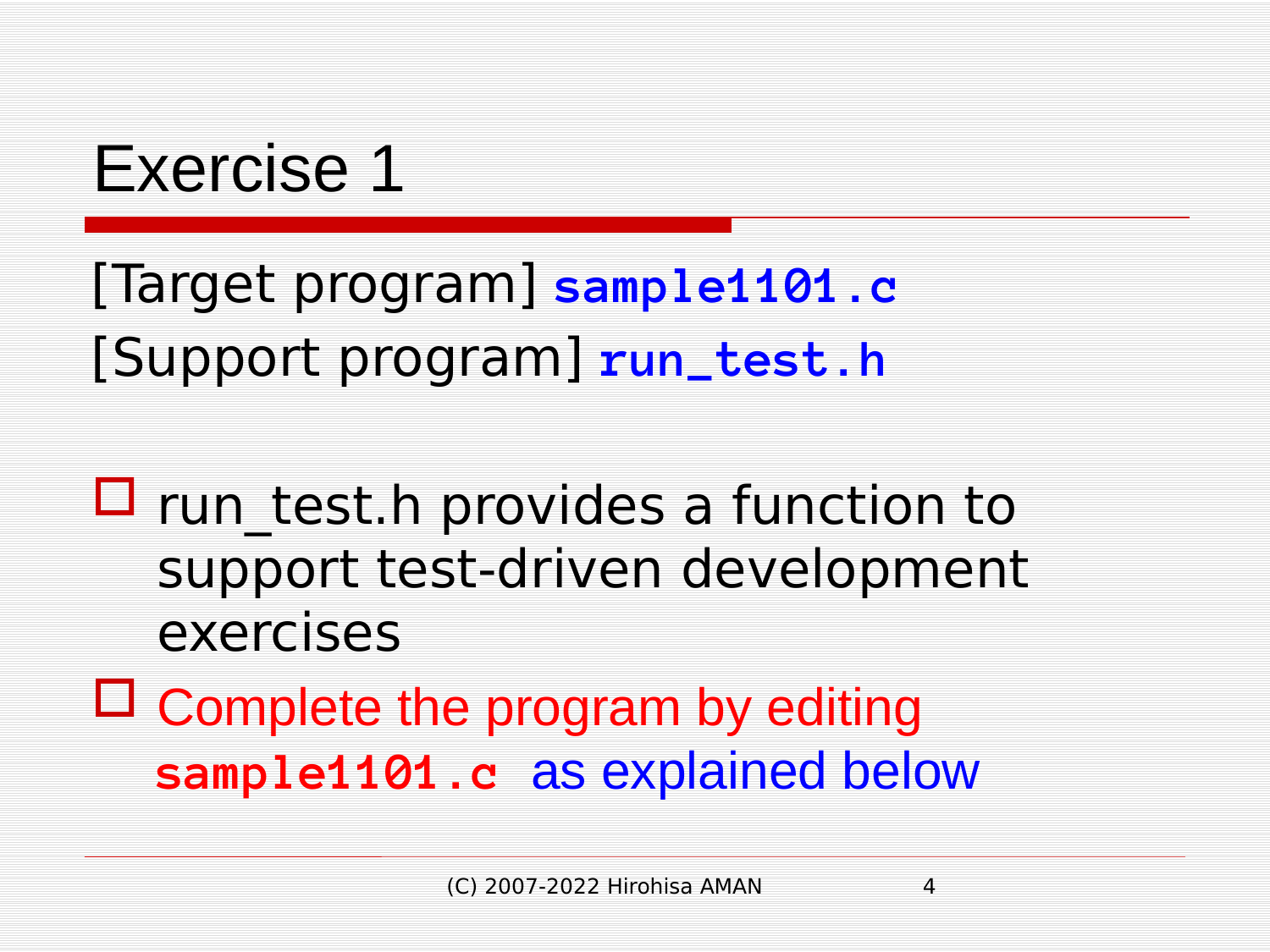

# Exercise 1
[Target program] sample1101.c
[Support program] run_test.h

run_test.h provides a function to support test-driven development exercises
Complete the program by editing sample1101.c as explained below
(C) 2007-2022 Hirohisa AMAN
4